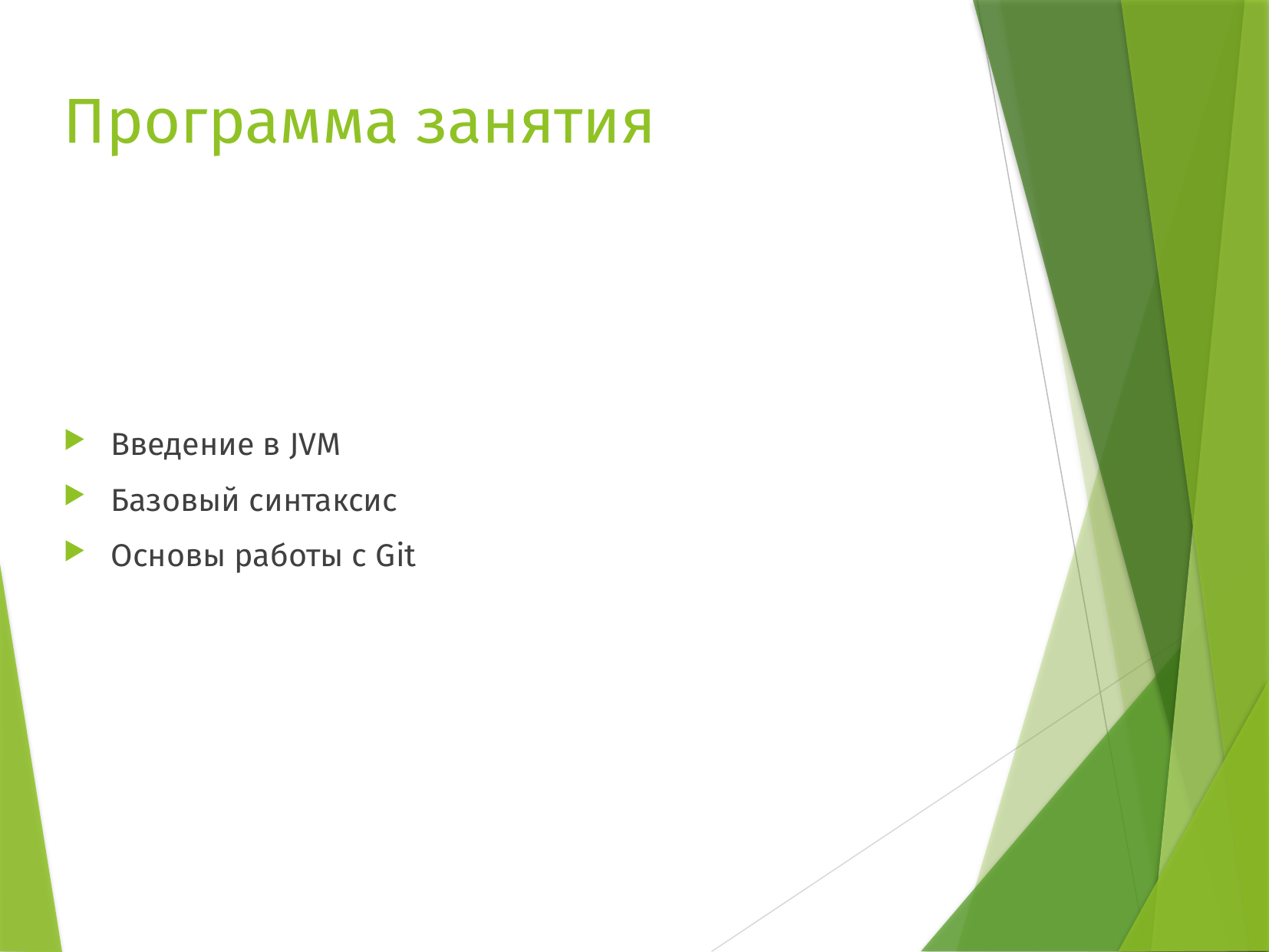

# Программа занятия
Введение в JVM
Базовый синтаксис
Основы работы с Git